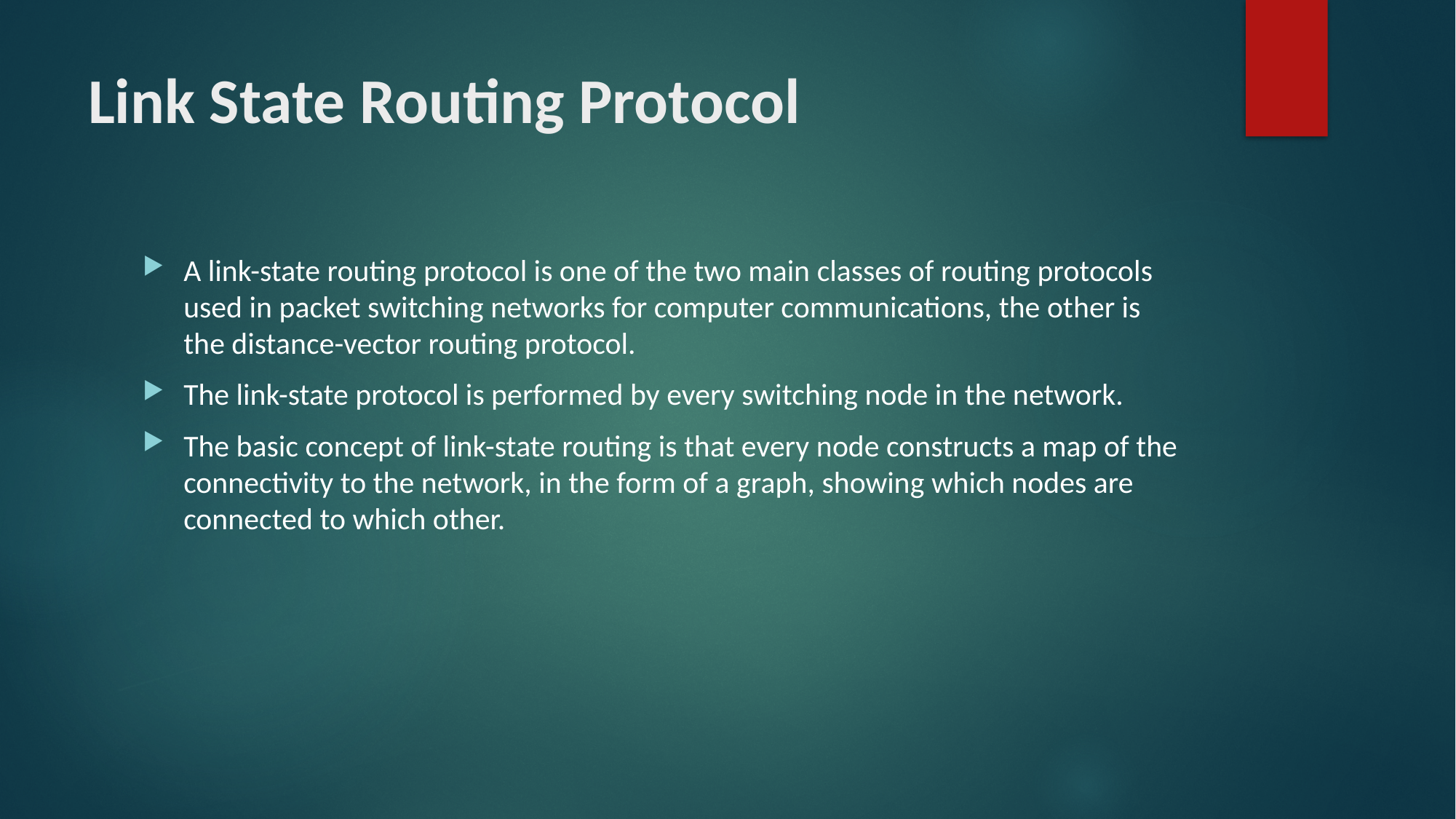

# Link State Routing Protocol
A link-state routing protocol is one of the two main classes of routing protocols used in packet switching networks for computer communications, the other is the distance-vector routing protocol.
The link-state protocol is performed by every switching node in the network.
The basic concept of link-state routing is that every node constructs a map of the connectivity to the network, in the form of a graph, showing which nodes are connected to which other.